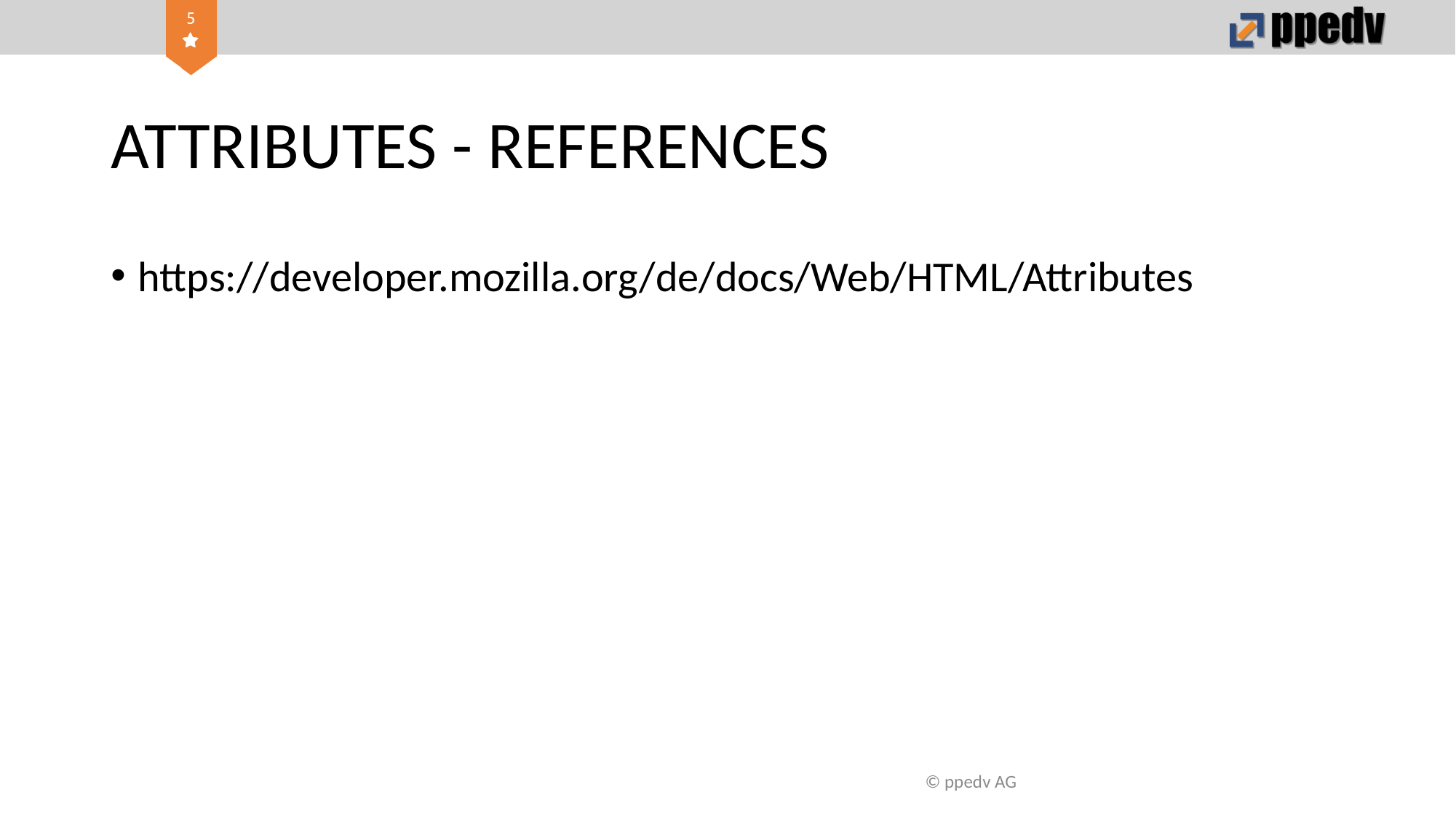

# ATTRIBUTES - REFERENCES
https://developer.mozilla.org/de/docs/Web/HTML/Attributes

© ppedv AG